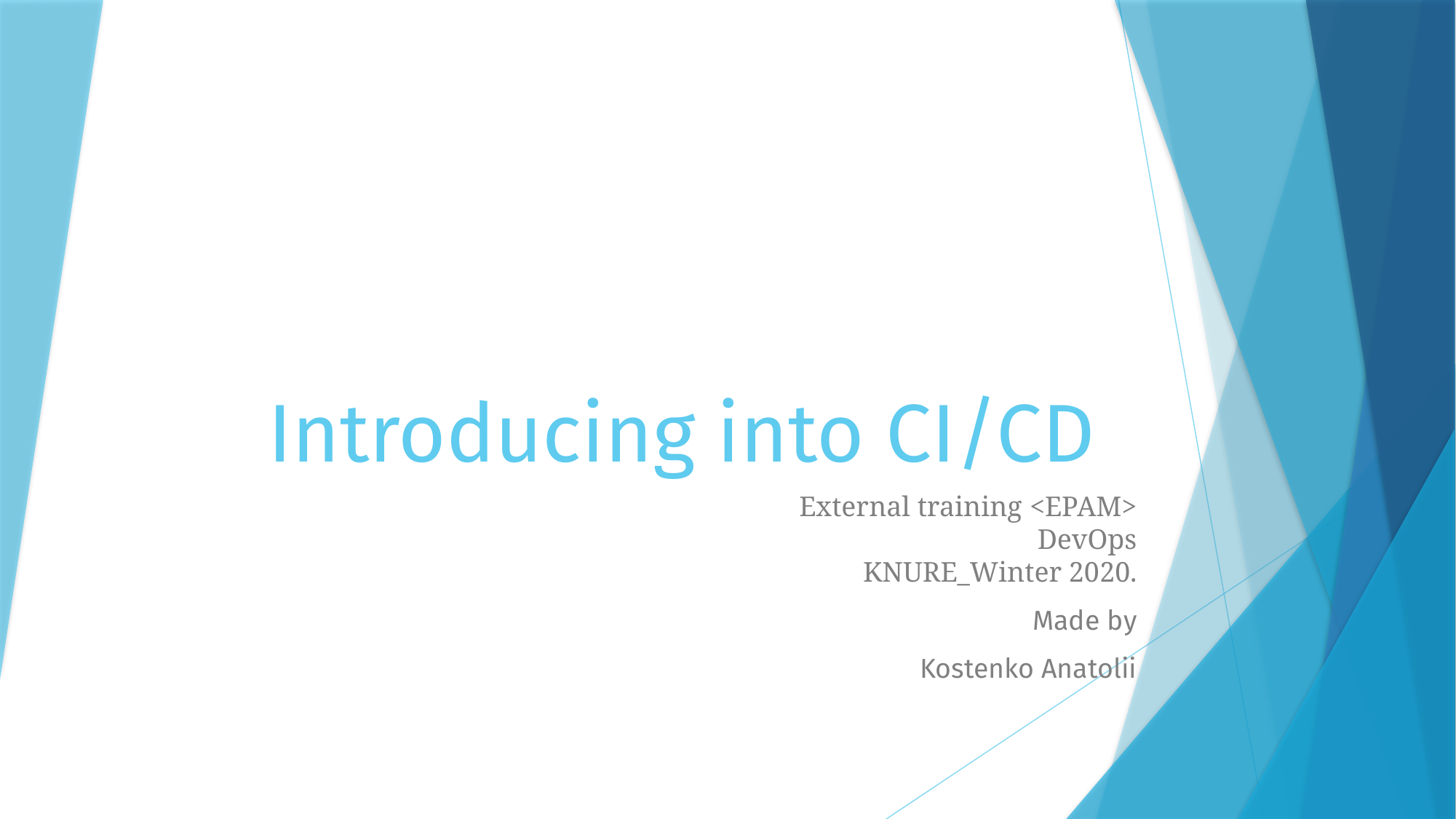

# Introducing into CI/CD
External training <EPAM>
DevOps
KNURE_Winter 2020.
Made by
Kostenko Anatolii